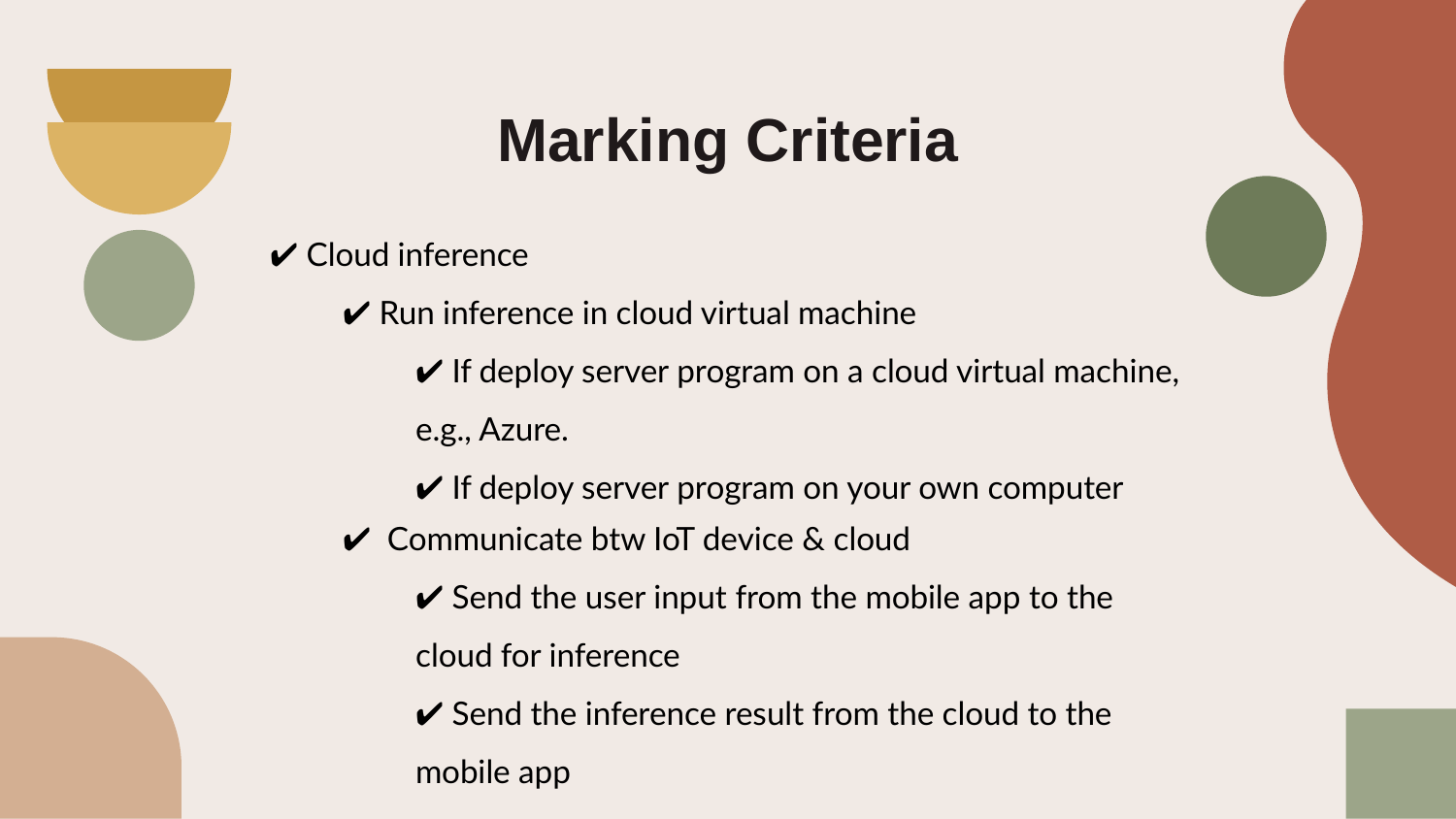

Marking Criteria
✔️ Cloud inference
✔️ Run inference in cloud virtual machine
✔️ If deploy server program on a cloud virtual machine, e.g., Azure.
✔️ If deploy server program on your own computer
✔️  Communicate btw IoT device & cloud
✔️ Send the user input from the mobile app to the cloud for inference
✔️ Send the inference result from the cloud to the mobile app